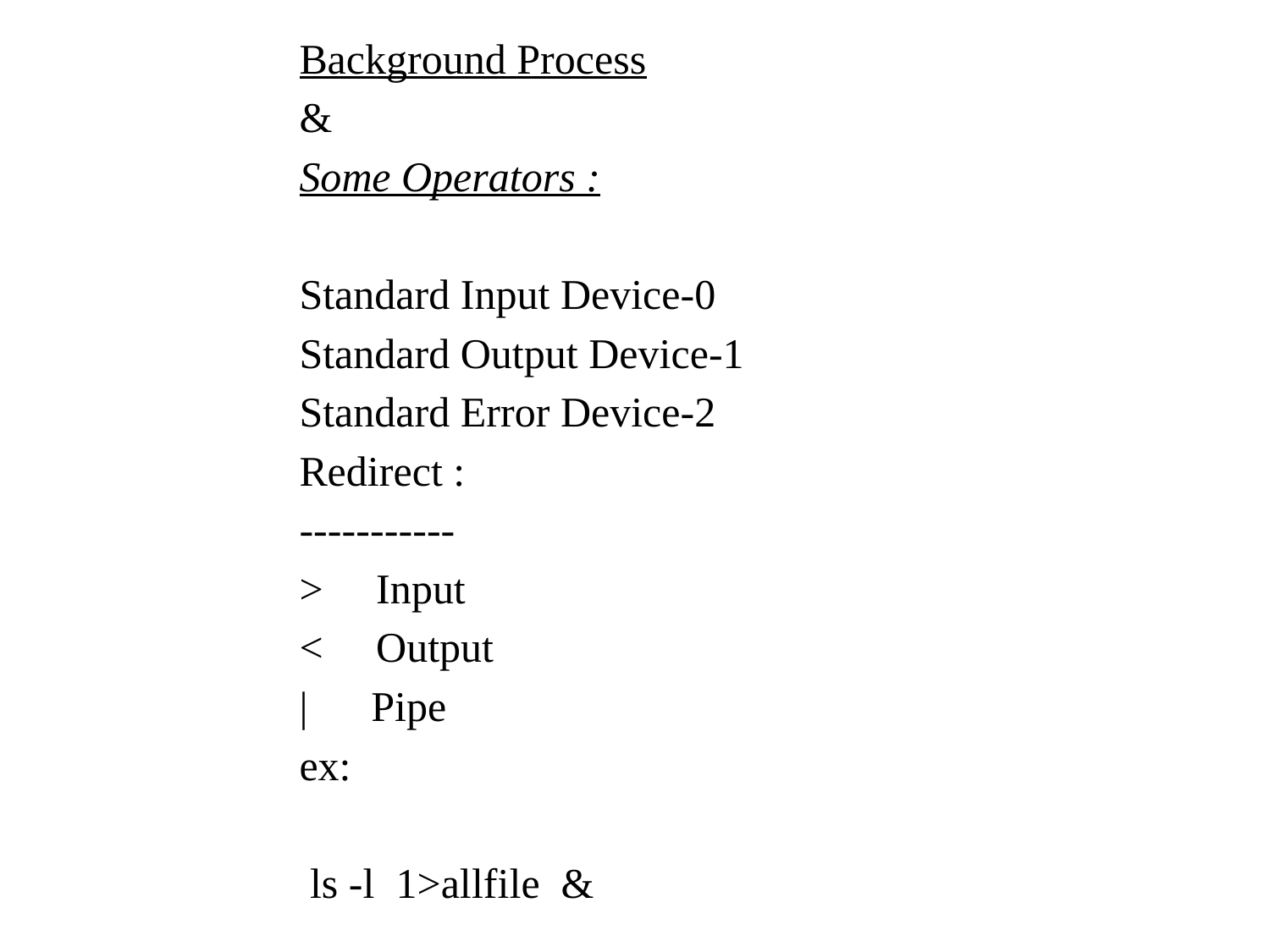

Background Process
&
Some Operators :

Standard Input Device-0
Standard Output Device-1
Standard Error Device-2
Redirect :
-----------
>     Input
<     Output
|      Pipe
ex:

 ls -l  1>allfile  &